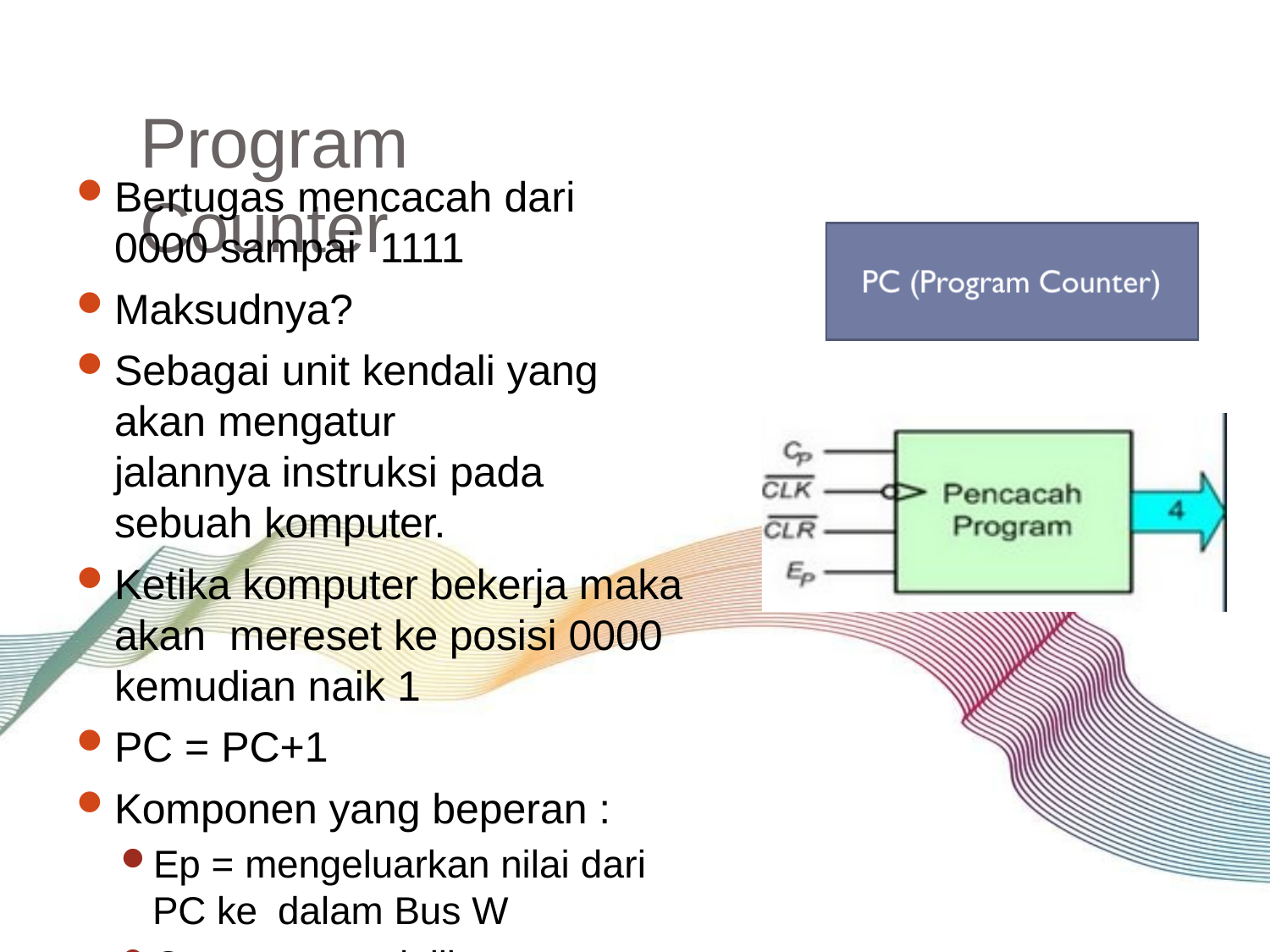

# Program Counter
Bertugas mencacah dari 0000 sampai  1111
Maksudnya?
Sebagai unit kendali yang akan mengatur
jalannya instruksi pada sebuah komputer.
Ketika komputer bekerja maka akan  mereset ke posisi 0000 kemudian naik 1
PC = PC+1
Komponen yang beperan :
Ep = mengeluarkan nilai dari PC ke  dalam Bus W
Cp = mengendalikan Increment PC